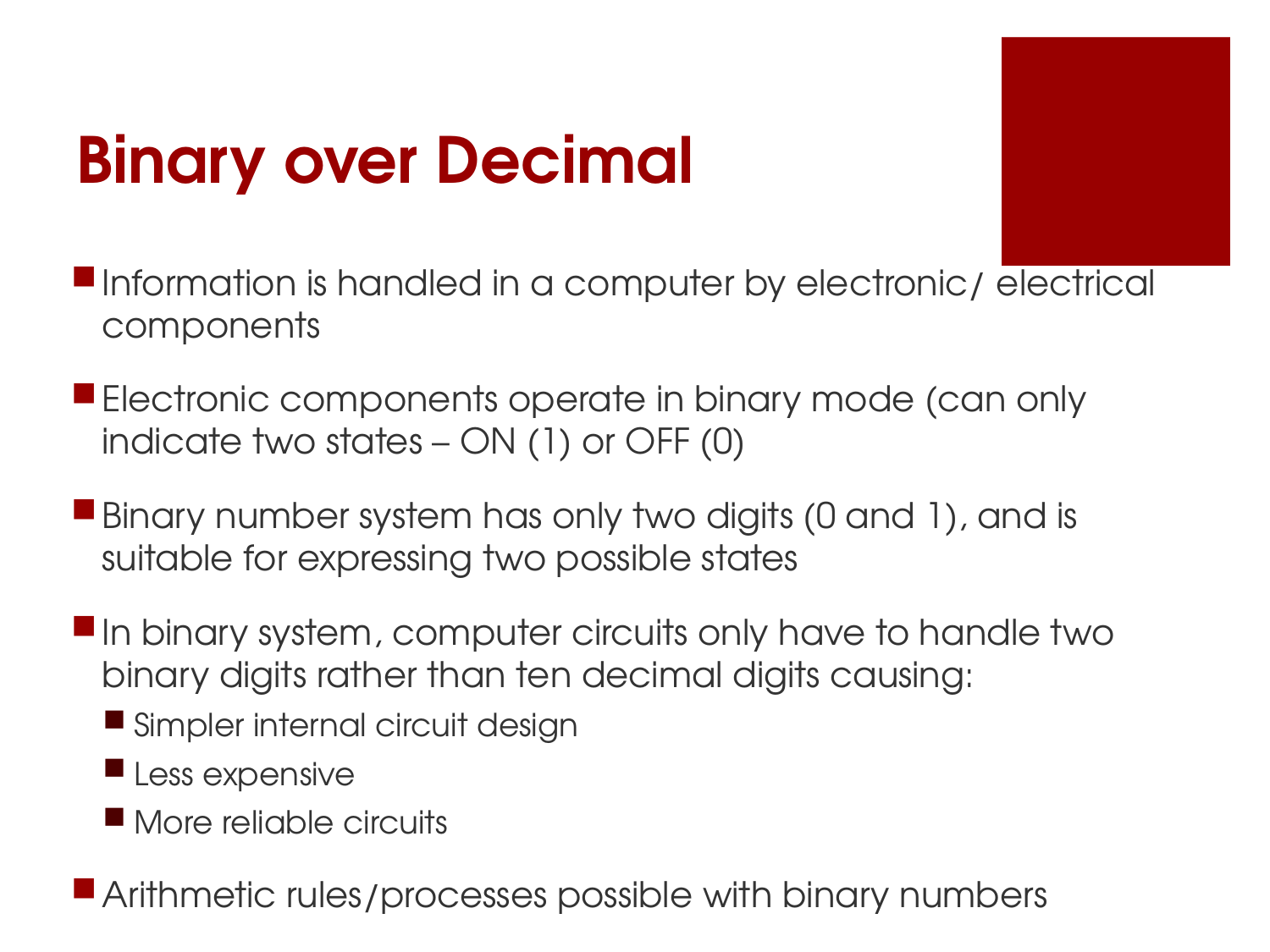

# Binary over Decimal
Information is handled in a computer by electronic/ electrical components
Electronic components operate in binary mode (can only indicate two states – ON (1) or OFF (0)
Binary number system has only two digits (0 and 1), and is suitable for expressing two possible states
In binary system, computer circuits only have to handle two binary digits rather than ten decimal digits causing:
Simpler internal circuit design
Less expensive
More reliable circuits
Arithmetic rules/processes possible with binary numbers